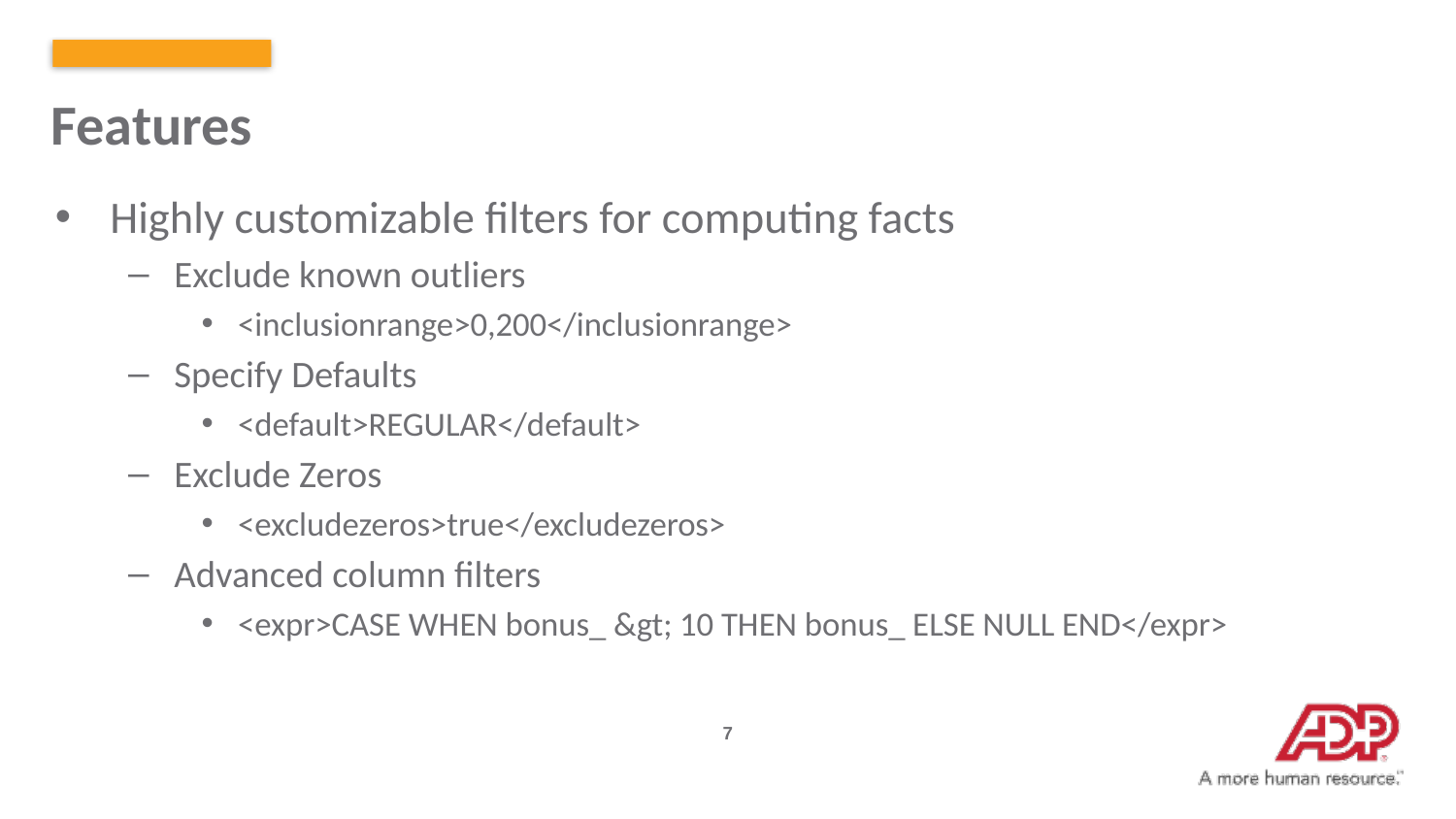

Features
Highly customizable filters for computing facts
Exclude known outliers
<inclusionrange>0,200</inclusionrange>
Specify Defaults
<default>REGULAR</default>
Exclude Zeros
<excludezeros>true</excludezeros>
Advanced column filters
<expr>CASE WHEN bonus_ &gt; 10 THEN bonus_ ELSE NULL END</expr>